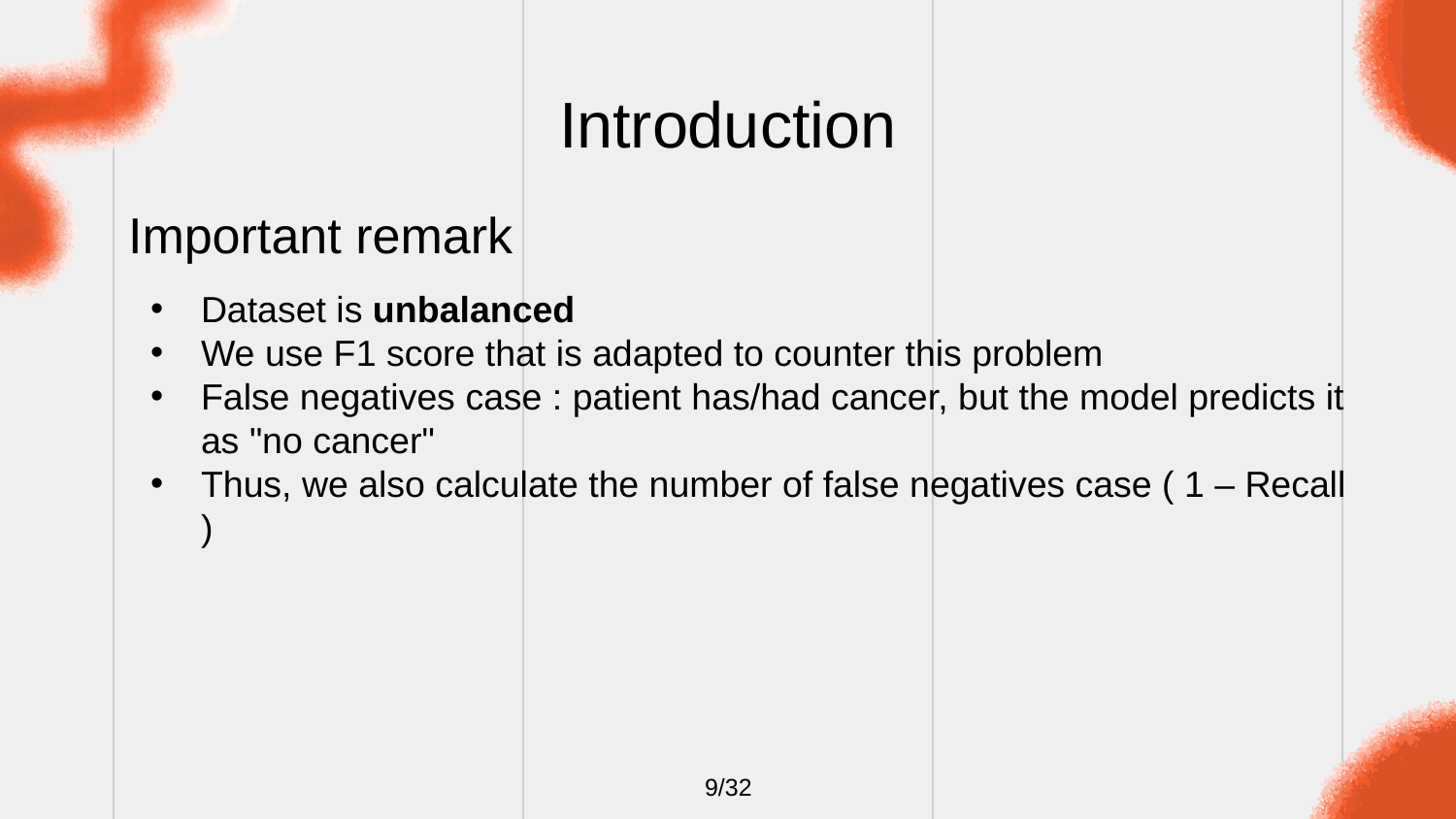

# Introduction
Important remark
Dataset is unbalanced
We use F1 score that is adapted to counter this problem
False negatives case : patient has/had cancer, but the model predicts it as "no cancer"
Thus, we also calculate the number of false negatives case ( 1 – Recall )

9/32